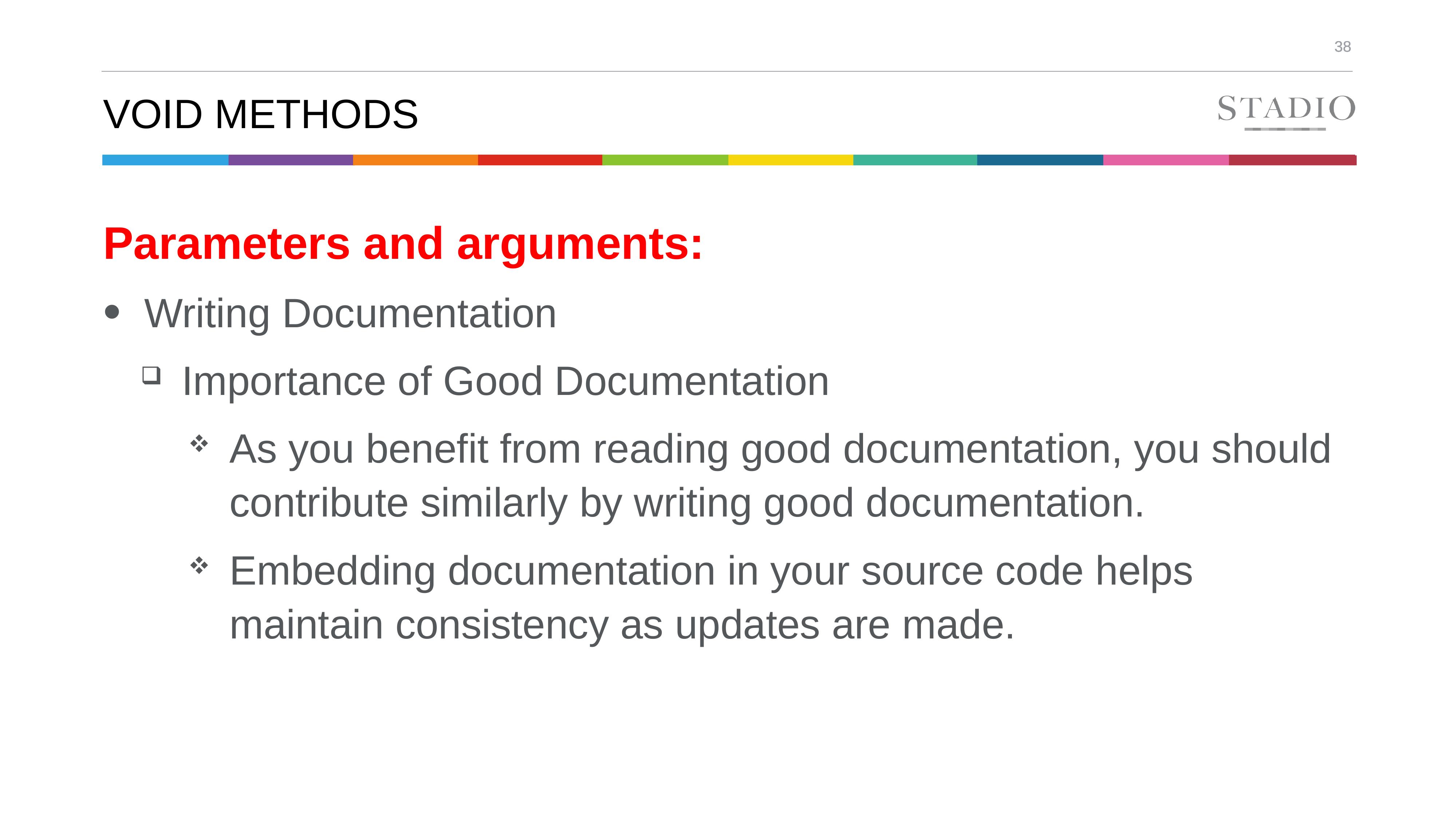

# Void methods

Parameters and arguments:
Writing Documentation
Importance of Good Documentation
As you benefit from reading good documentation, you should contribute similarly by writing good documentation.
Embedding documentation in your source code helps maintain consistency as updates are made.